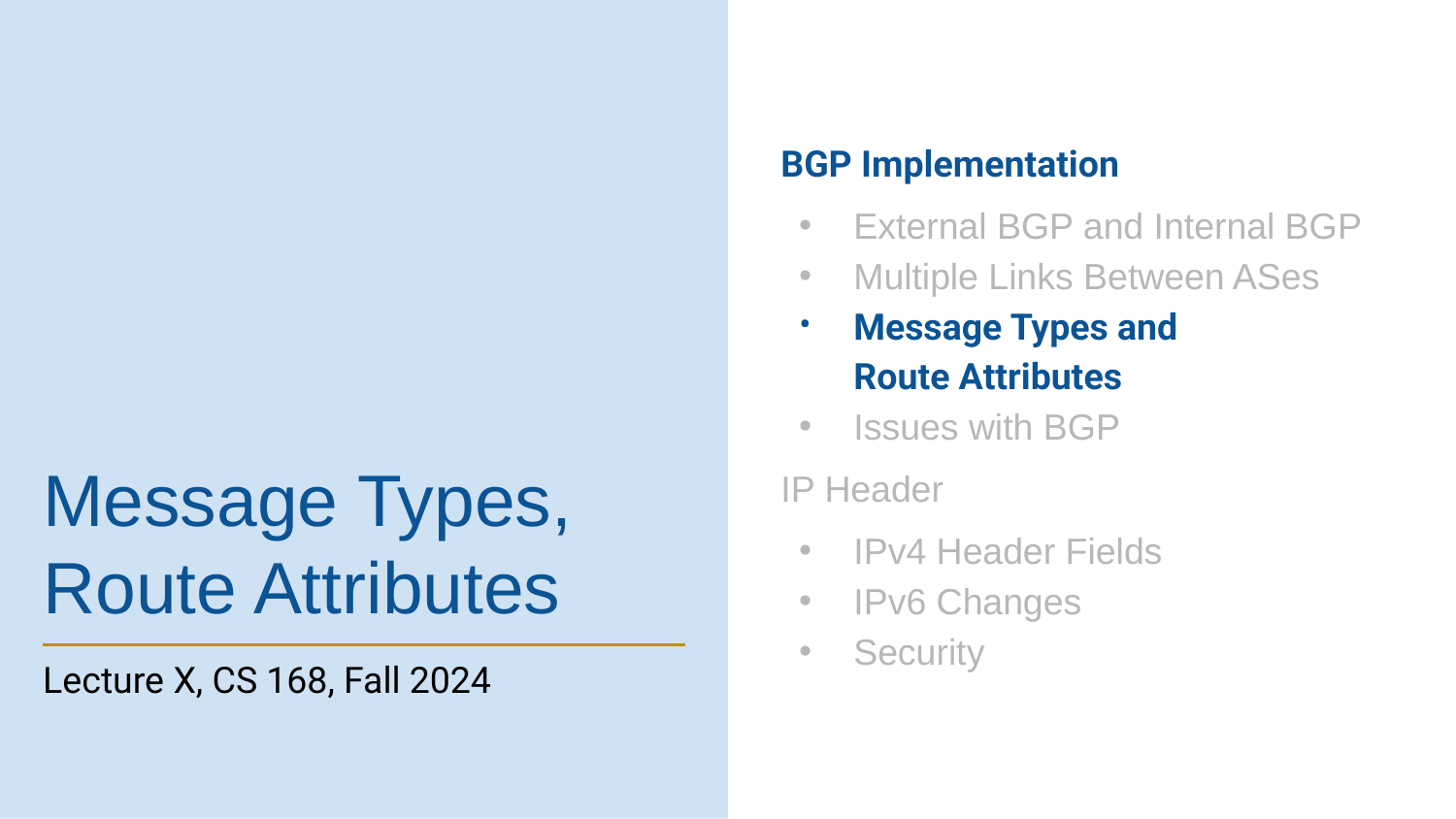

BGP Implementation
External BGP and Internal BGP
Multiple Links Between ASes
Message Types and
Route Attributes
Issues with BGP
IP Header
IPv4 Header Fields
IPv6 Changes
Security
# Message Types, Route Attributes
Lecture X, CS 168, Fall 2024